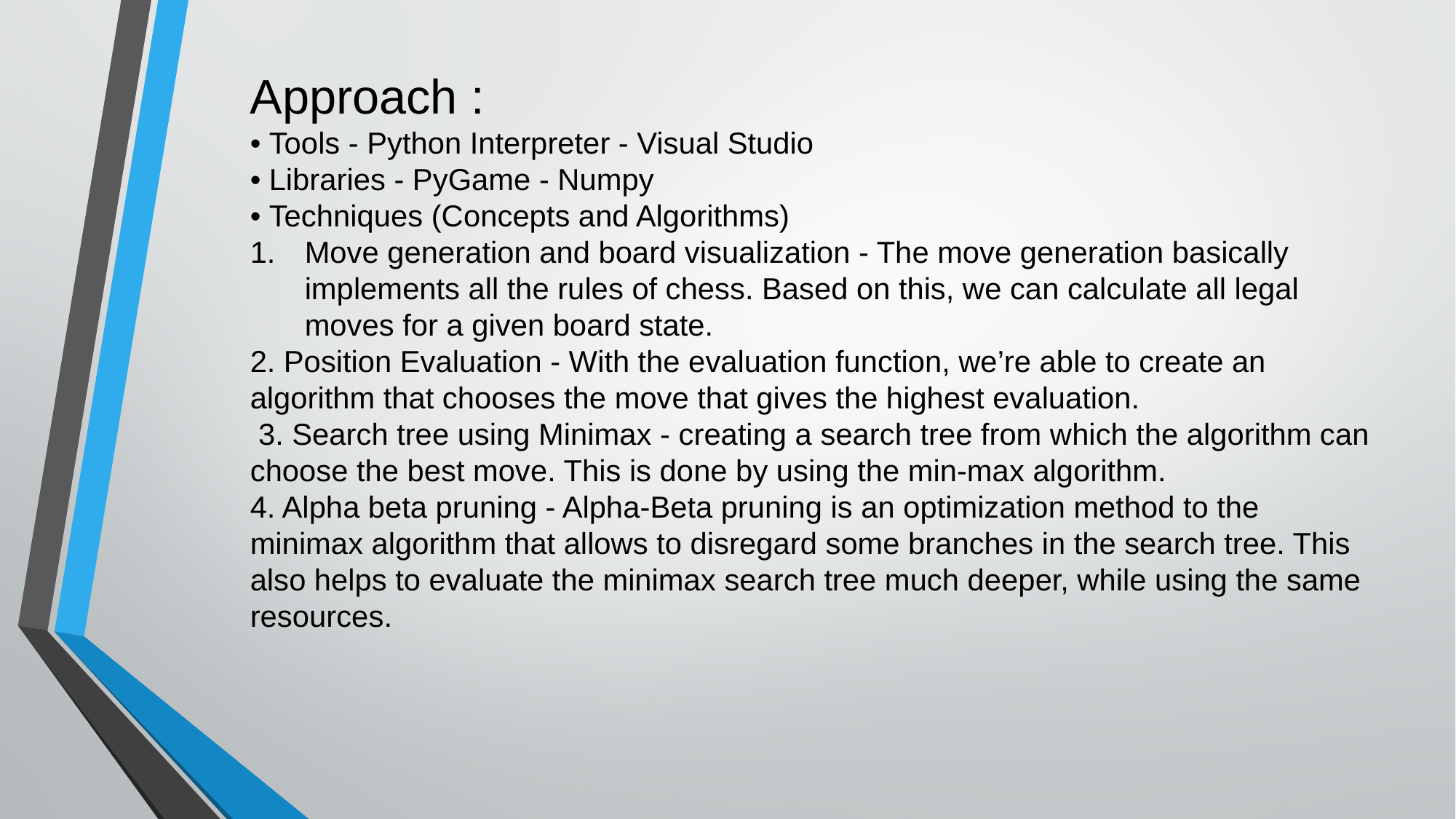

Approach :
• Tools - Python Interpreter - Visual Studio
• Libraries - PyGame - Numpy
• Techniques (Concepts and Algorithms)
Move generation and board visualization - The move generation basically implements all the rules of chess. Based on this, we can calculate all legal moves for a given board state.
2. Position Evaluation - With the evaluation function, we’re able to create an algorithm that chooses the move that gives the highest evaluation.
 3. Search tree using Minimax - creating a search tree from which the algorithm can choose the best move. This is done by using the min-max algorithm.
4. Alpha beta pruning - Alpha-Beta pruning is an optimization method to the minimax algorithm that allows to disregard some branches in the search tree. This also helps to evaluate the minimax search tree much deeper, while using the same resources.